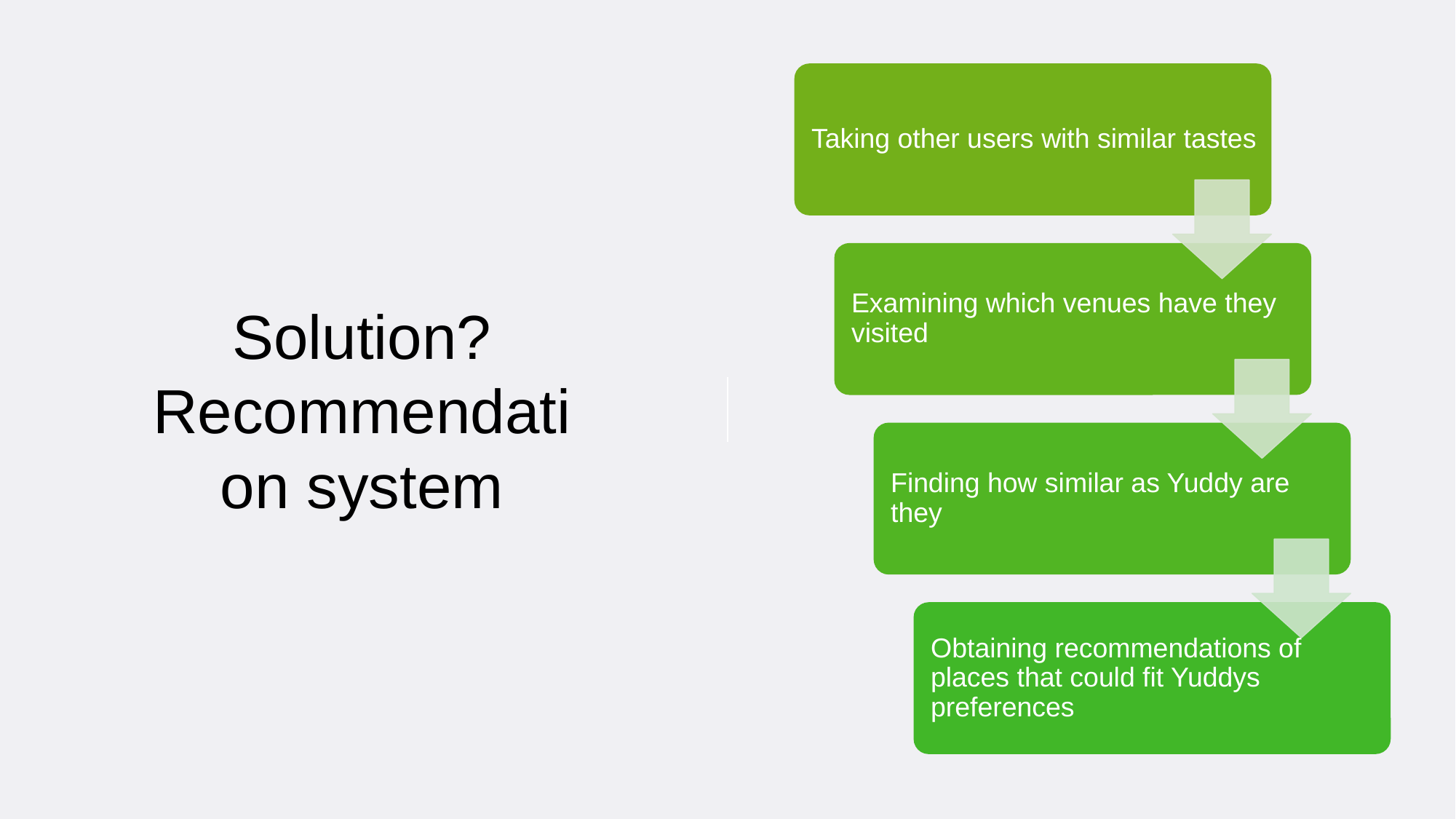

Taking other users with similar tastes
Examining which venues have they visited
Finding how similar as Yuddy are they
Obtaining recommendations of places that could fit Yuddys preferences

# Solution? Recommendation system